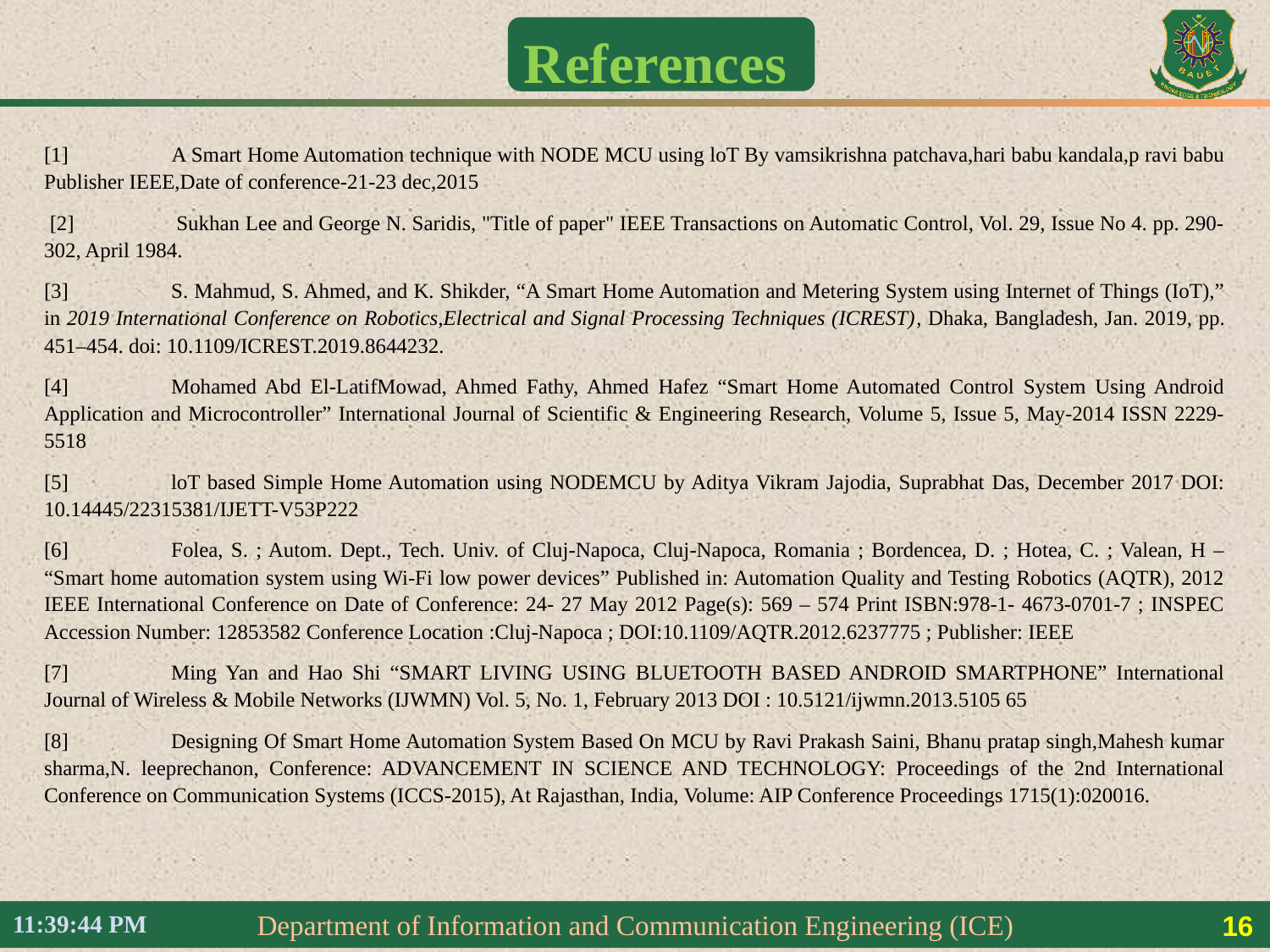

References

[1] 	A Smart Home Automation technique with NODE MCU using loT By vamsikrishna patchava,hari babu kandala,p ravi babu Publisher IEEE,Date of conference-21-23 dec,2015
 [2]                  Sukhan Lee and George N. Saridis, "Title of paper" IEEE Transactions on Automatic Control, Vol. 29, Issue No 4. pp. 290-302, April 1984.
[3]	S. Mahmud, S. Ahmed, and K. Shikder, “A Smart Home Automation and Metering System using Internet of Things (IoT),” in 2019 International Conference on Robotics,Electrical and Signal Processing Techniques (ICREST), Dhaka, Bangladesh, Jan. 2019, pp. 451–454. doi: 10.1109/ICREST.2019.8644232.
[4]	Mohamed Abd El-LatifMowad, Ahmed Fathy, Ahmed Hafez “Smart Home Automated Control System Using Android Application and Microcontroller” International Journal of Scientific & Engineering Research, Volume 5, Issue 5, May-2014 ISSN 2229- 5518
[5]	loT based Simple Home Automation using NODEMCU by Aditya Vikram Jajodia, Suprabhat Das, December 2017 DOI: 10.14445/22315381/IJETT-V53P222
[6]	Folea, S. ; Autom. Dept., Tech. Univ. of Cluj-Napoca, Cluj-Napoca, Romania ; Bordencea, D. ; Hotea, C. ; Valean, H – “Smart home automation system using Wi-Fi low power devices” Published in: Automation Quality and Testing Robotics (AQTR), 2012 IEEE International Conference on Date of Conference: 24- 27 May 2012 Page(s): 569 – 574 Print ISBN:978-1- 4673-0701-7 ; INSPEC Accession Number: 12853582 Conference Location :Cluj-Napoca ; DOI:10.1109/AQTR.2012.6237775 ; Publisher: IEEE
[7]	Ming Yan and Hao Shi “SMART LIVING USING BLUETOOTH BASED ANDROID SMARTPHONE” International Journal of Wireless & Mobile Networks (IJWMN) Vol. 5, No. 1, February 2013 DOI : 10.5121/ijwmn.2013.5105 65
[8]	Designing Of Smart Home Automation System Based On MCU by Ravi Prakash Saini, Bhanu pratap singh,Mahesh kumar sharma,N. leeprechanon, Conference: ADVANCEMENT IN SCIENCE AND TECHNOLOGY: Proceedings of the 2nd International Conference on Communication Systems (ICCS-2015), At Rajasthan, India, Volume: AIP Conference Proceedings 1715(1):020016.

16
                                   Department of Information and Communication Engineering (ICE)
11:39:44 PM